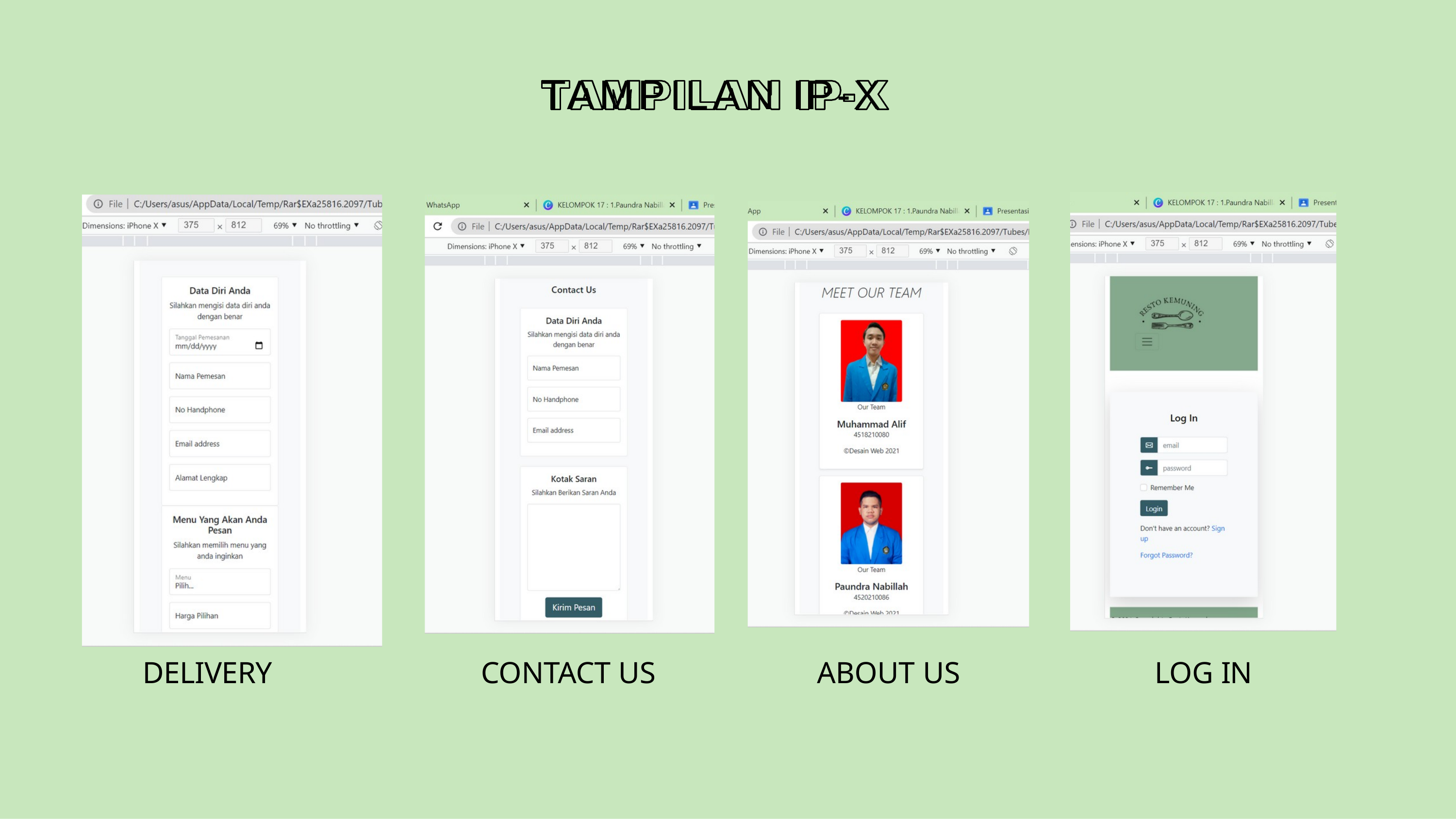

# TAMPILAN IP-X

DELIVERY
CONTACT US
ABOUT US
LOG IN